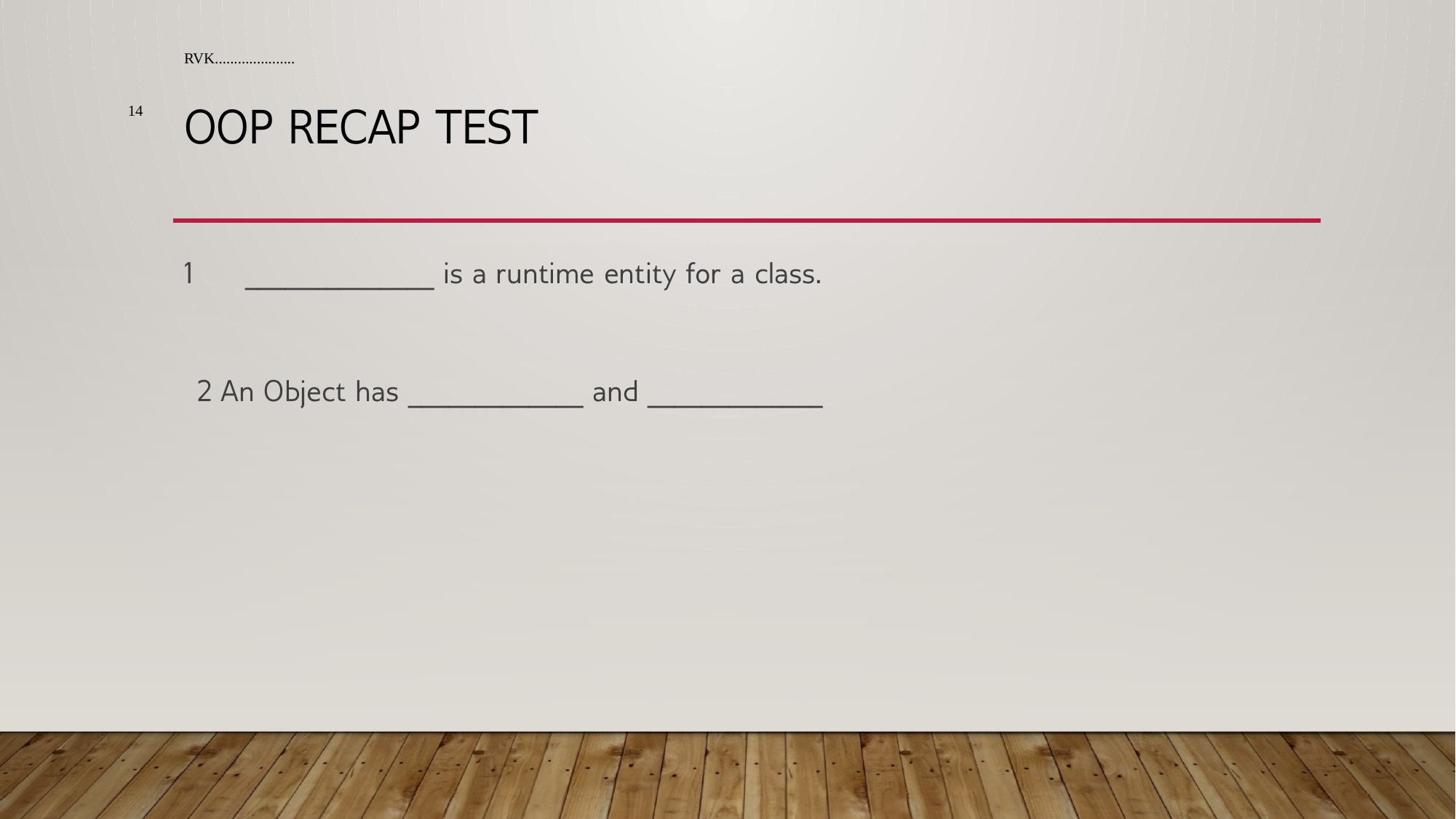

RVK.....................

14
# OOP Recap Test
1	______________ is a runtime entity for a class.

2 An Object has _____________ and _____________